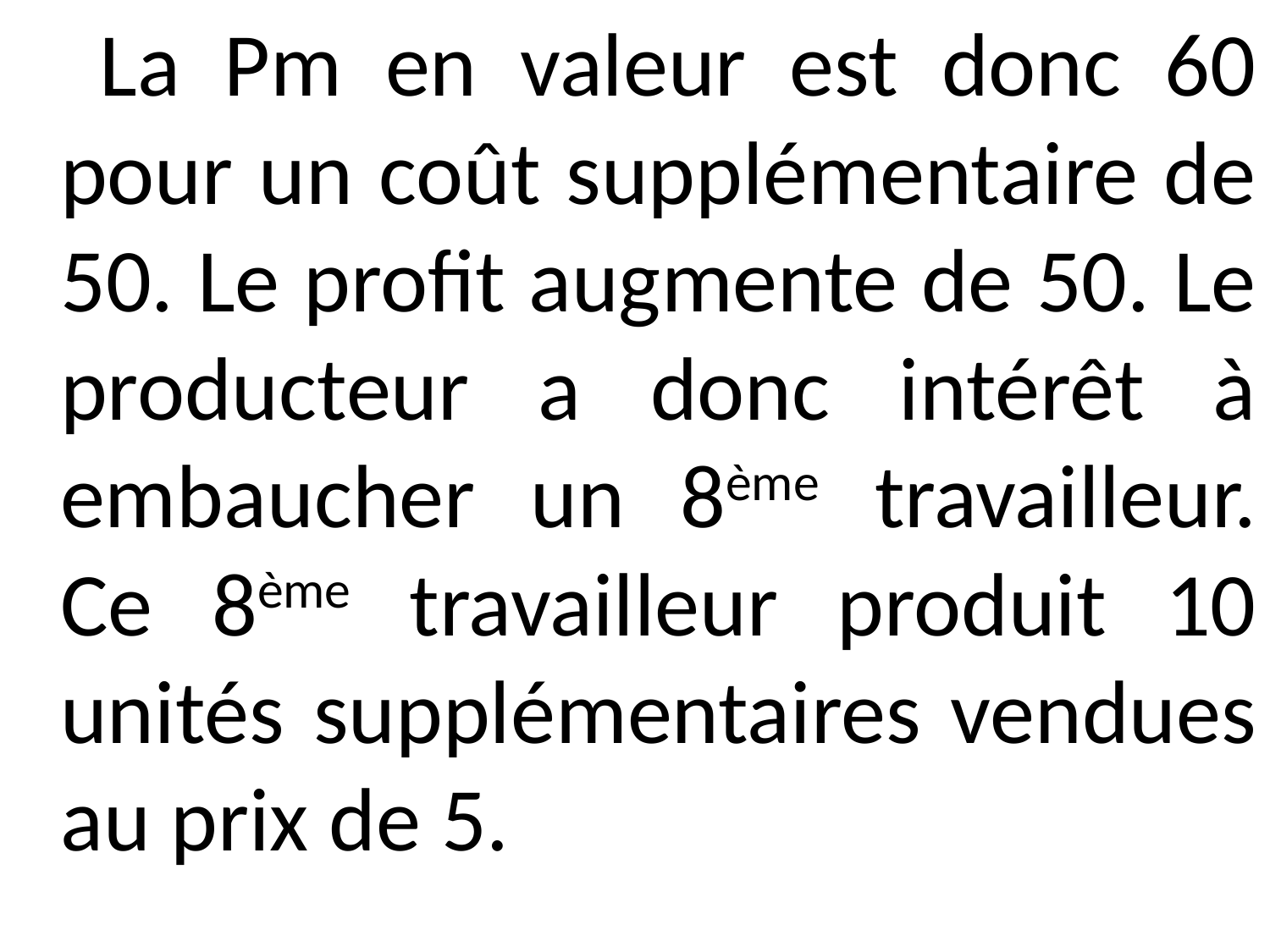

La Pm en valeur est donc 60 pour un coût supplémentaire de 50. Le profit augmente de 50. Le producteur a donc intérêt à embaucher un 8ème travailleur. Ce 8ème travailleur produit 10 unités supplémentaires vendues au prix de 5.